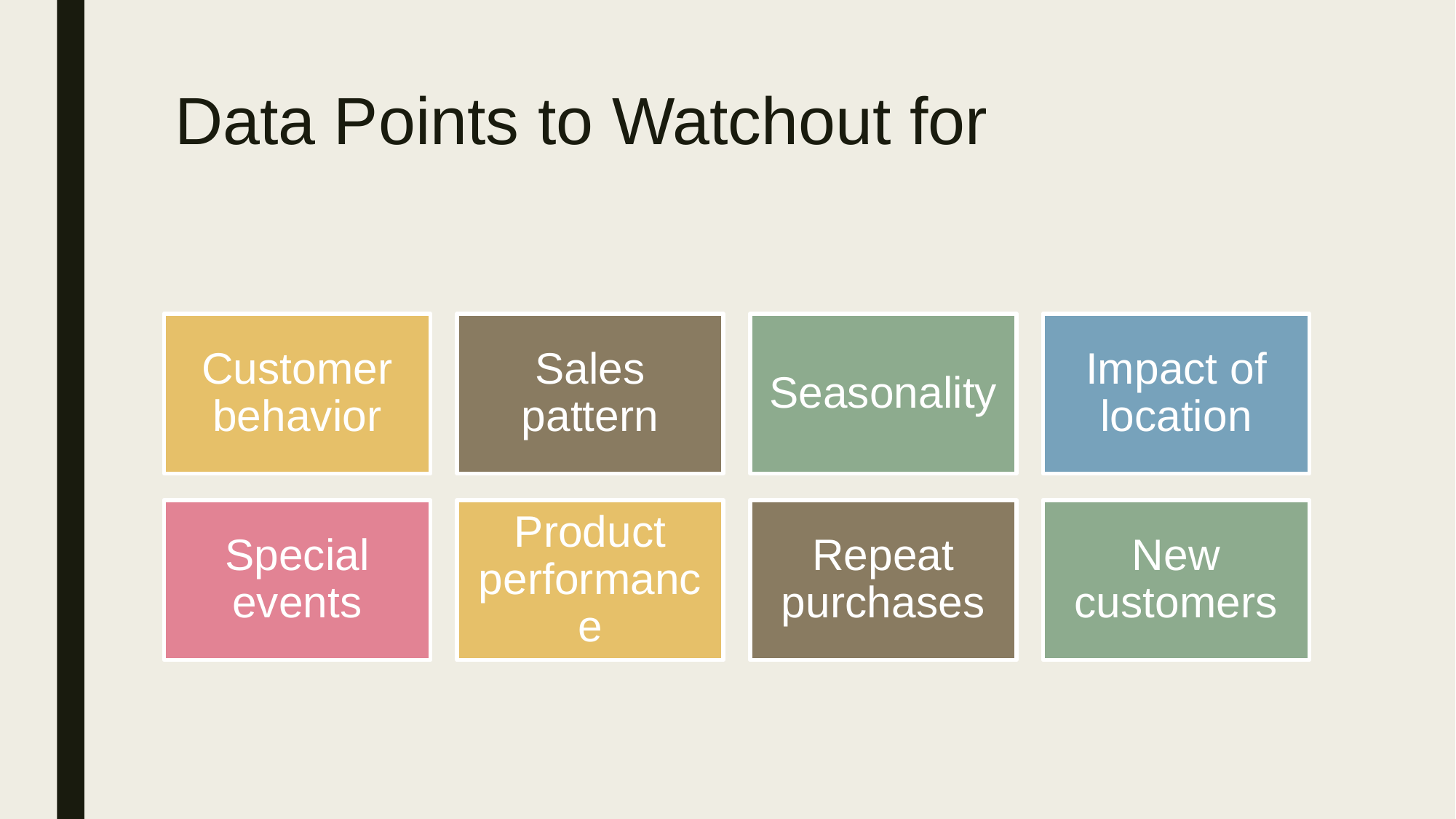

# Data Points to Watchout for
Customer behavior
Sales pattern
Seasonality
Impact of location
Special events
Product performance
Repeat purchases
New customers